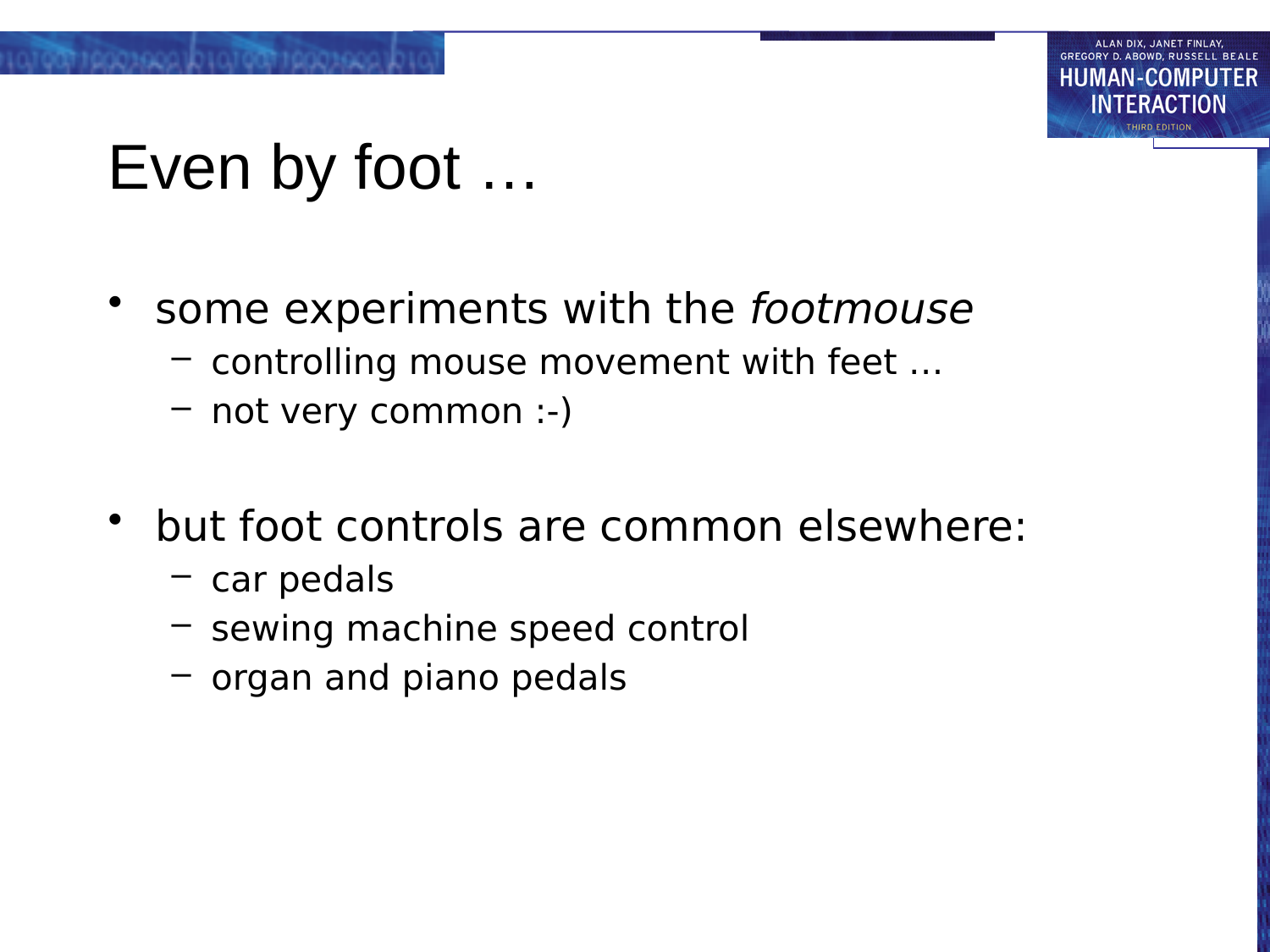

# Even by foot …
some experiments with the footmouse
controlling mouse movement with feet …
not very common :-)

but foot controls are common elsewhere:
car pedals
sewing machine speed control
organ and piano pedals